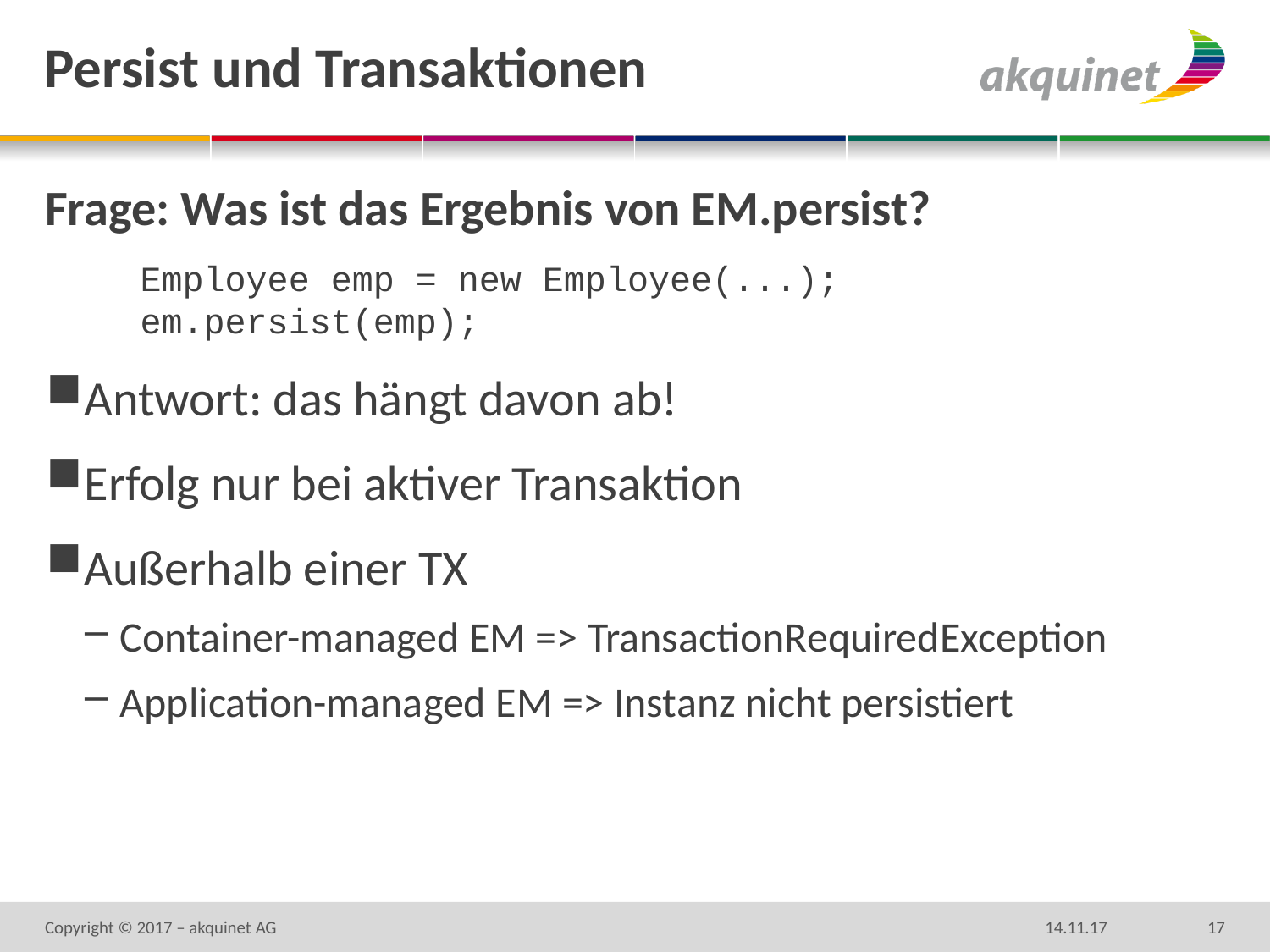

# Persist und Transaktionen
Frage: Was ist das Ergebnis von EM.persist?
Employee emp = new Employee(...);
em.persist(emp);
Antwort: das hängt davon ab!
Erfolg nur bei aktiver Transaktion
Außerhalb einer TX
Container-managed EM => TransactionRequiredException
Application-managed EM => Instanz nicht persistiert
Copyright © 2017 – akquinet AG
14.11.17
17